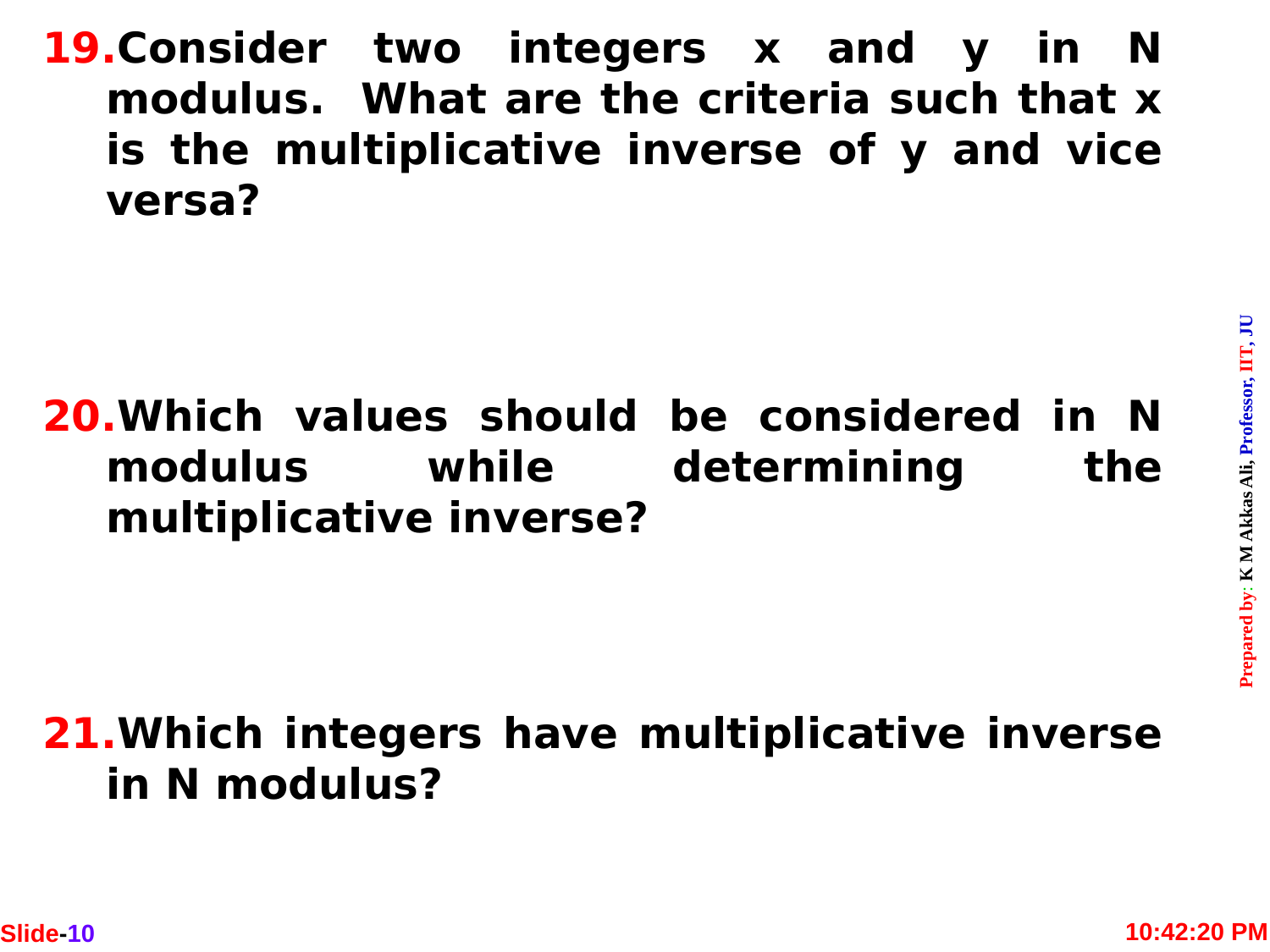

Consider two integers x and y in N modulus.  What are the criteria such that x is the multiplicative inverse of y and vice versa?

Which values should be considered in N modulus while determining the multiplicative inverse?

Which integers have multiplicative inverse in N modulus?
Slide-10